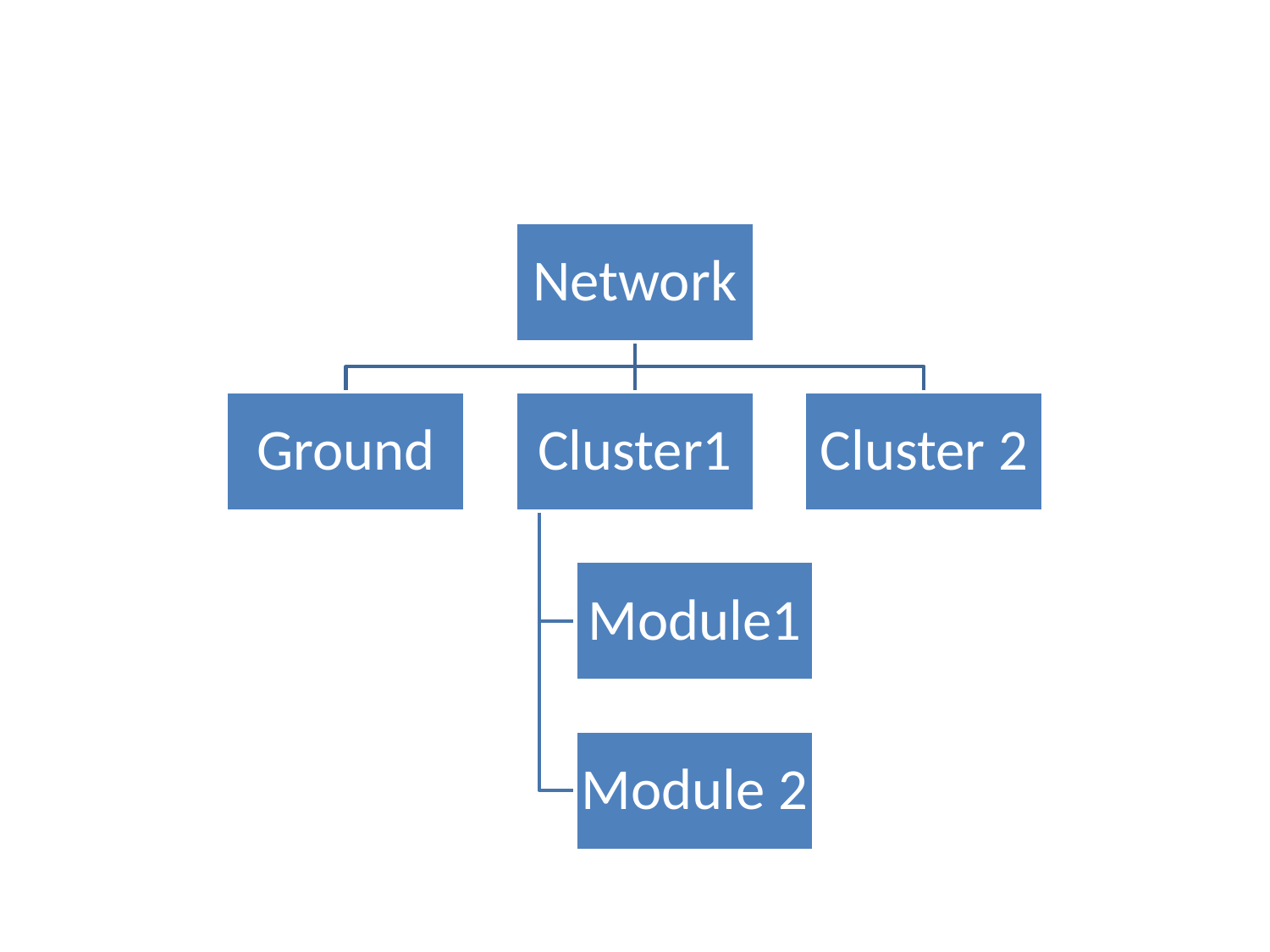

#
Network
Ground
Cluster1
Module1
Module 2
Cluster 2